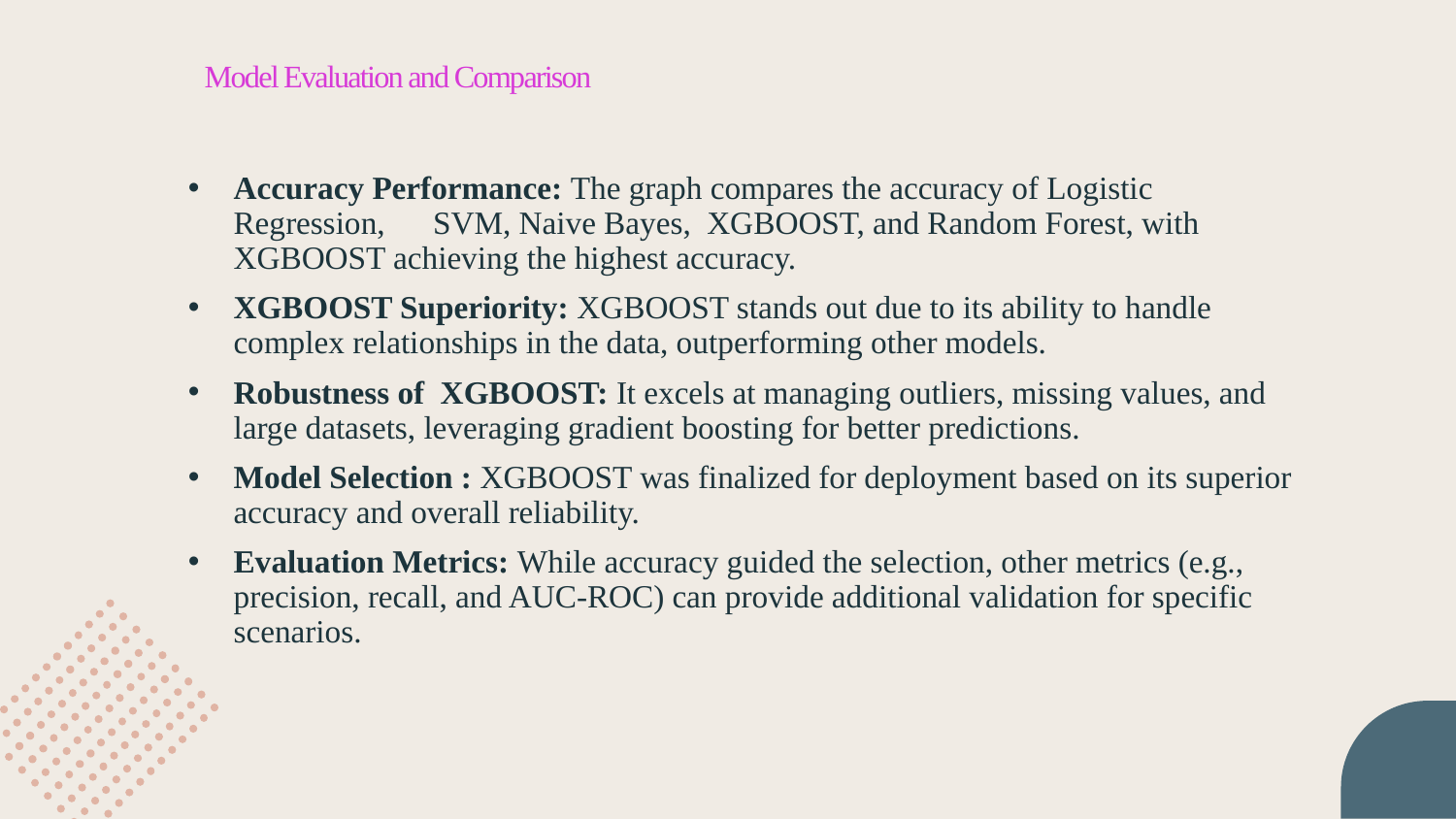

# Model Evaluation and Comparison
Accuracy Performance: The graph compares the accuracy of Logistic Regression,      SVM, Naive Bayes,  XGBOOST, and Random Forest, with XGBOOST achieving the highest accuracy.
XGBOOST Superiority: XGBOOST stands out due to its ability to handle complex relationships in the data, outperforming other models.
Robustness of  XGBOOST: It excels at managing outliers, missing values, and large datasets, leveraging gradient boosting for better predictions.
Model Selection : XGBOOST was finalized for deployment based on its superior accuracy and overall reliability.
Evaluation Metrics: While accuracy guided the selection, other metrics (e.g., precision, recall, and AUC-ROC) can provide additional validation for specific scenarios.